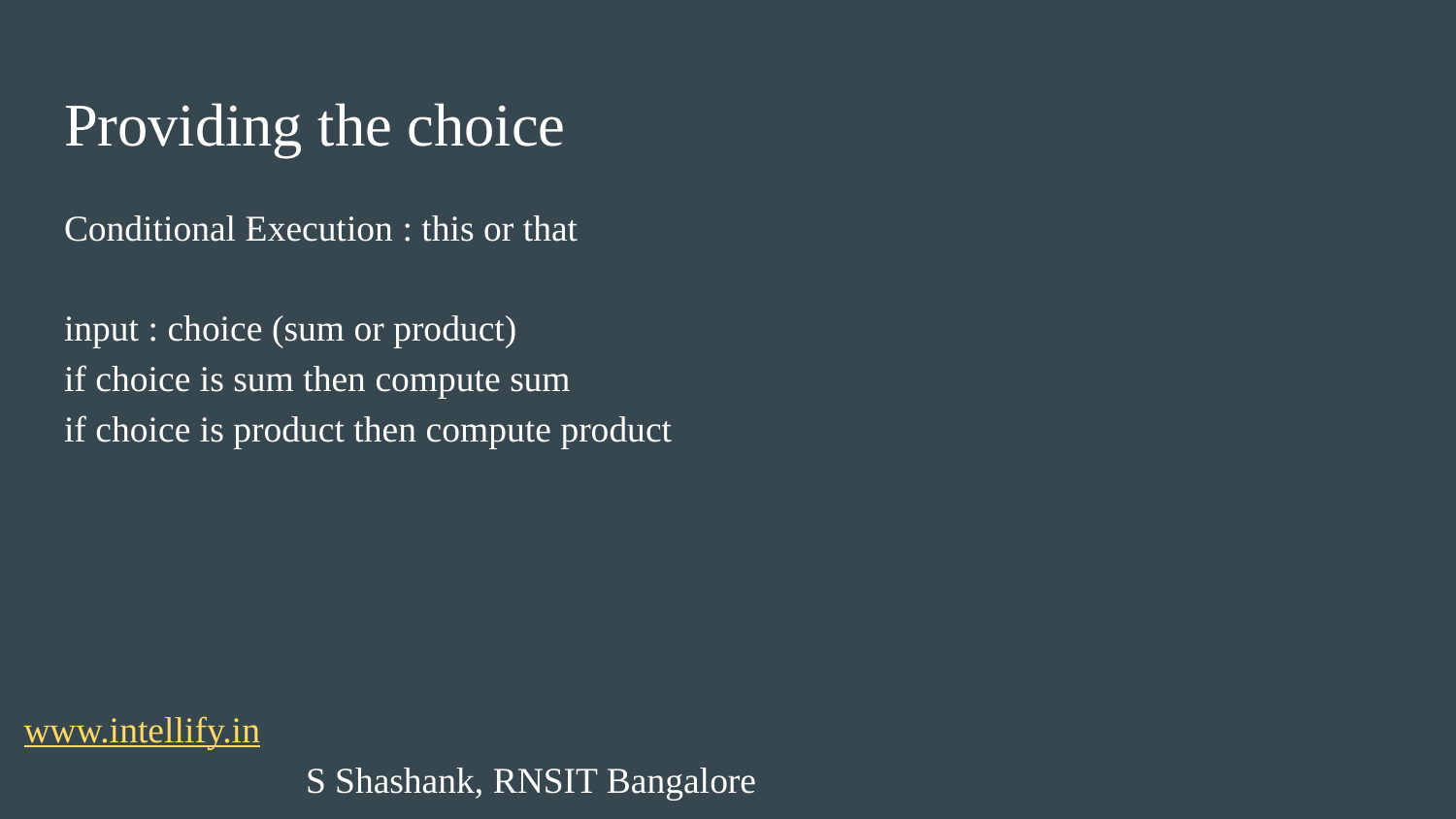

Providing the choice
4
Conditional Execution : this or that

input : choice (sum or product)
if choice is sum then compute sum
if choice is product then compute product
4
5
35
25
15
 www.intellify.in							   			S Shashank, RNSIT Bangalore